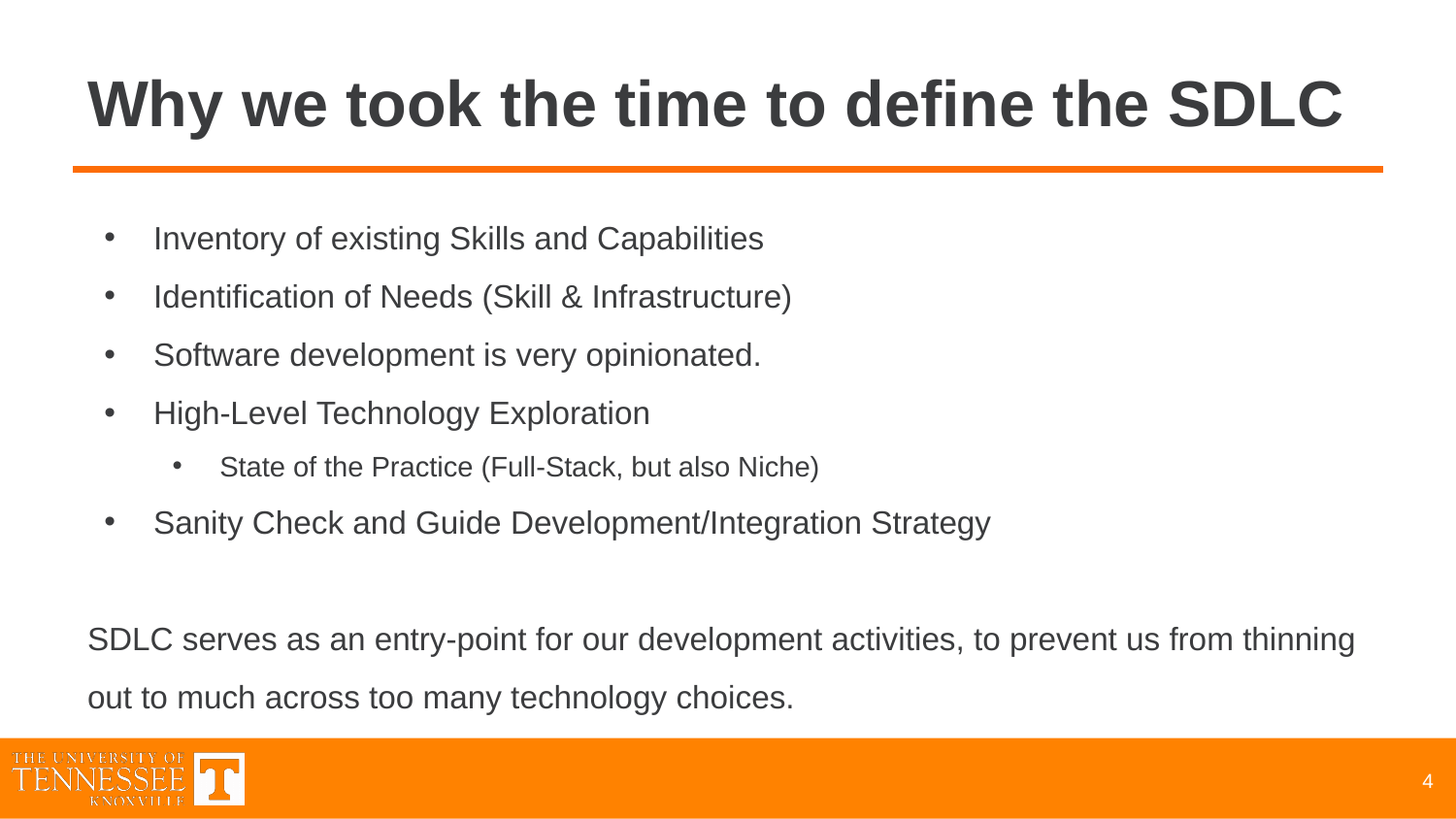

# Why we took the time to define the SDLC
Inventory of existing Skills and Capabilities
Identification of Needs (Skill & Infrastructure)
Software development is very opinionated.
High-Level Technology Exploration
State of the Practice (Full-Stack, but also Niche)
Sanity Check and Guide Development/Integration Strategy

SDLC serves as an entry-point for our development activities, to prevent us from thinning out to much across too many technology choices.
4